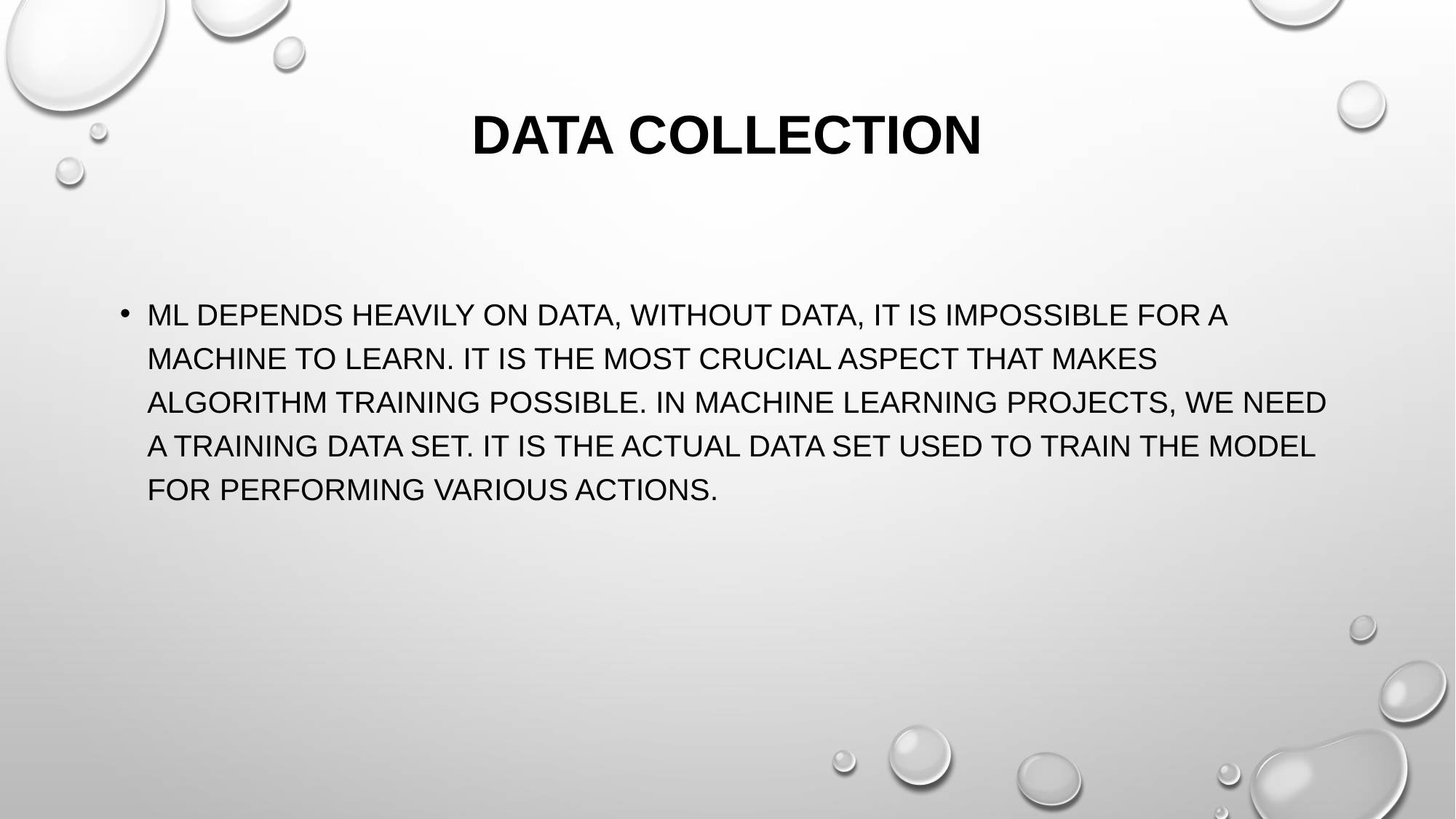

# Data Collection
ML depends heavily on data, without data, it is impossible for a machine to learn. It is the most crucial aspect that makes algorithm training possible. In Machine Learning projects, we need a training data set. It is the actual data set used to train the model for performing various actions.